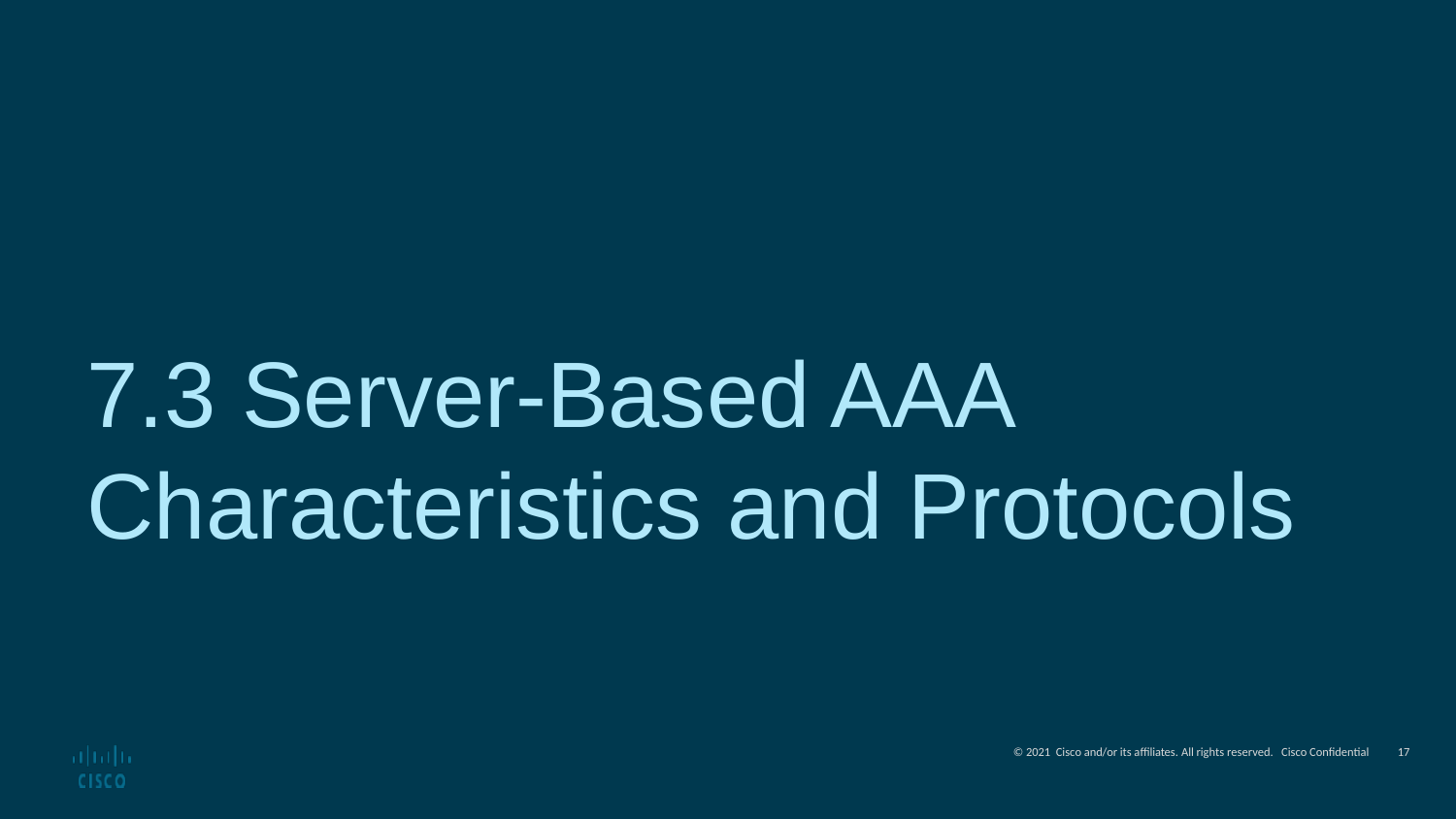

7.3 Server-Based AAA Characteristics and Protocols
17